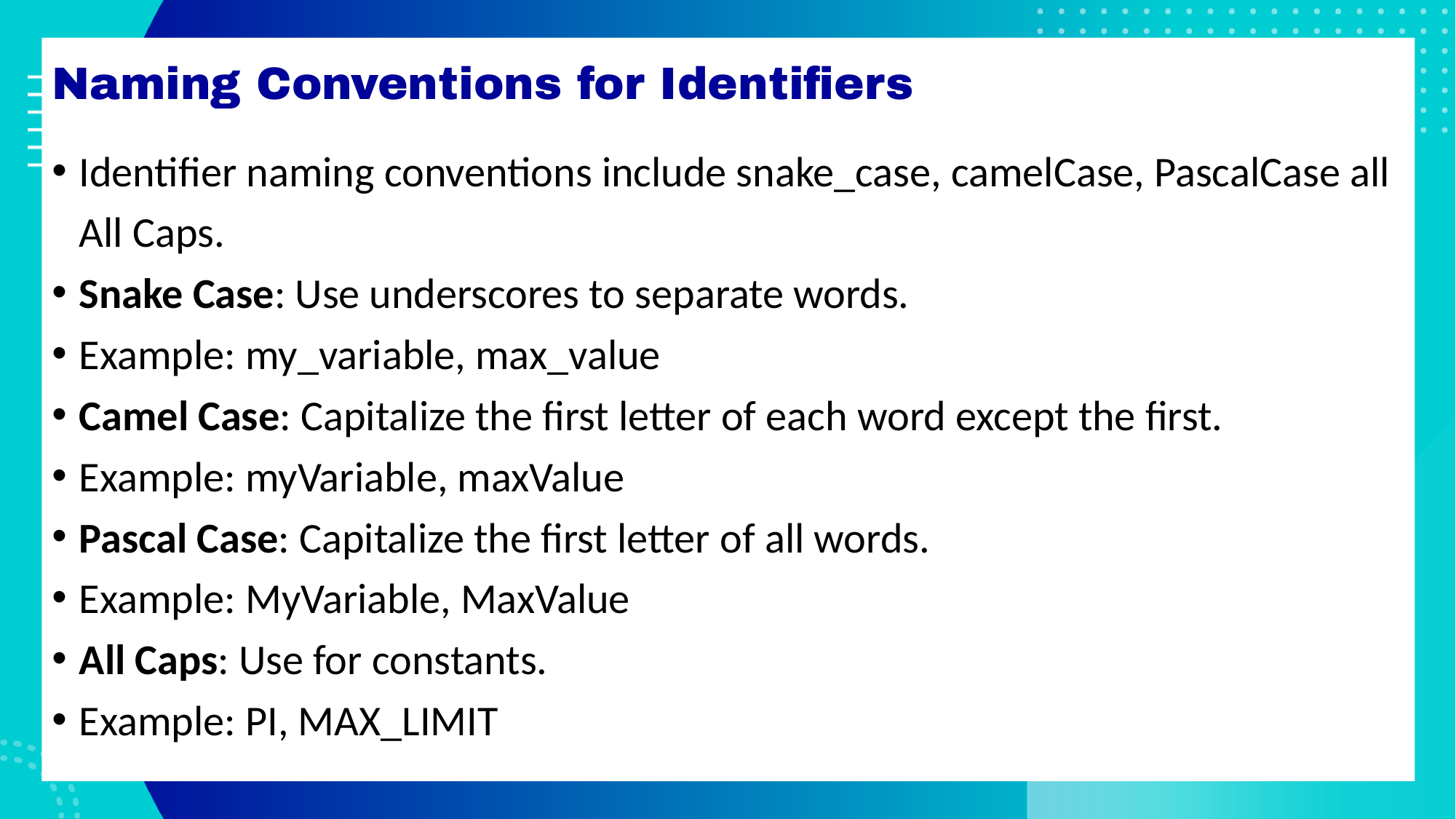

# Naming Conventions for Identifiers
Identifier naming conventions include snake_case, camelCase, PascalCase all All Caps.
Snake Case: Use underscores to separate words.
Example: my_variable, max_value
Camel Case: Capitalize the first letter of each word except the first.
Example: myVariable, maxValue
Pascal Case: Capitalize the first letter of all words.
Example: MyVariable, MaxValue
All Caps: Use for constants.
Example: PI, MAX_LIMIT